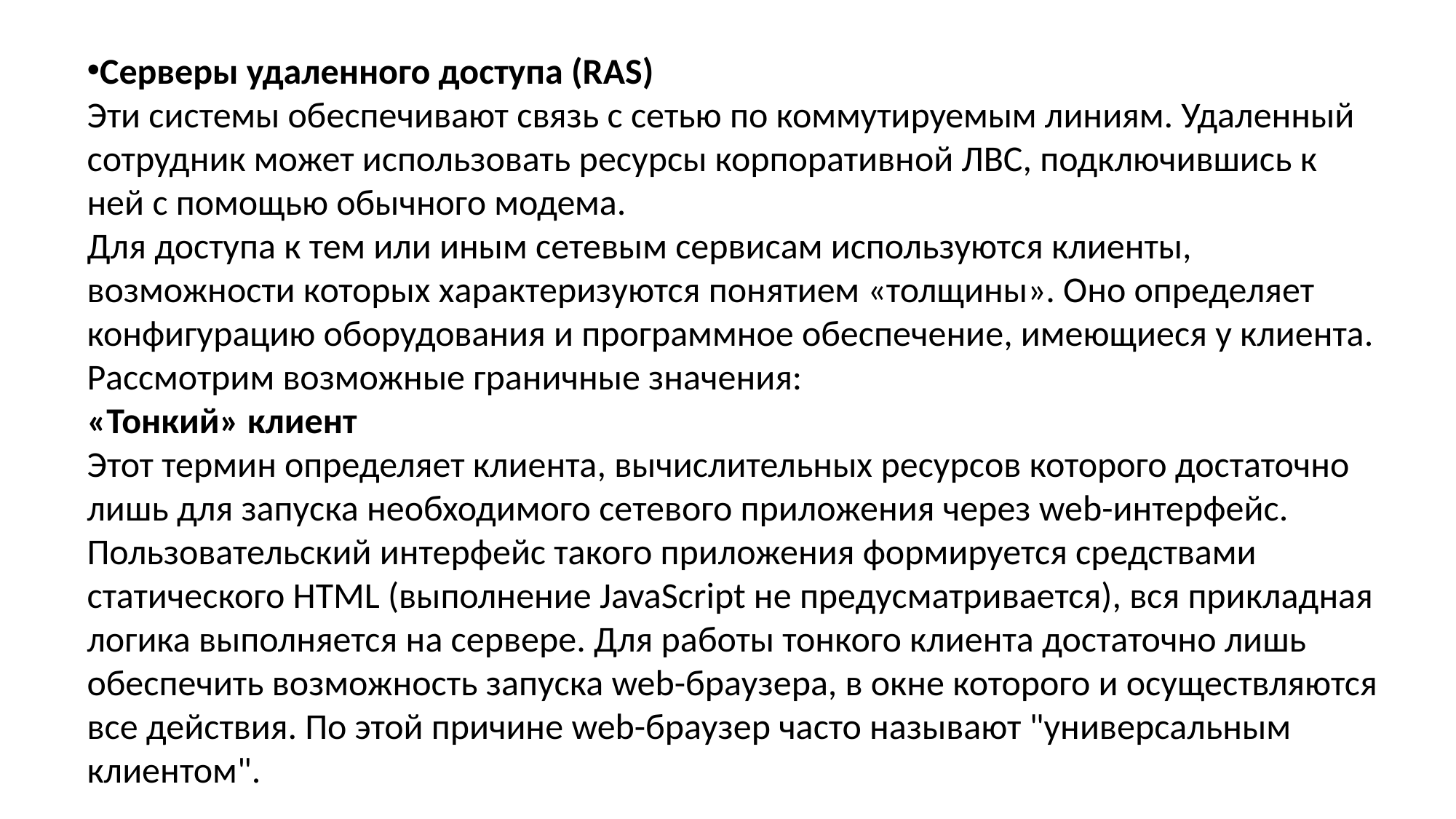

Серверы удаленного доступа (RAS)
Эти системы обеспечивают связь с сетью по коммутируемым линиям. Удаленный сотрудник может использовать ресурсы корпоративной ЛВС, подключившись к ней с помощью обычного модема.
Для доступа к тем или иным сетевым сервисам используются клиенты, возможности которых характеризуются понятием «толщины». Оно определяет конфигурацию оборудования и программное обеспечение, имеющиеся у клиента. Рассмотрим возможные граничные значения:
«Тонкий» клиент
Этот термин определяет клиента, вычислительных ресурсов которого достаточно лишь для запуска необходимого сетевого приложения через web-интерфейс. Пользовательский интерфейс такого приложения формируется средствами статического HTML (выполнение JavaScript не предусматривается), вся прикладная логика выполняется на сервере. Для работы тонкого клиента достаточно лишь обеспечить возможность запуска web-браузера, в окне которого и осуществляются все действия. По этой причине web-браузер часто называют "универсальным клиентом".